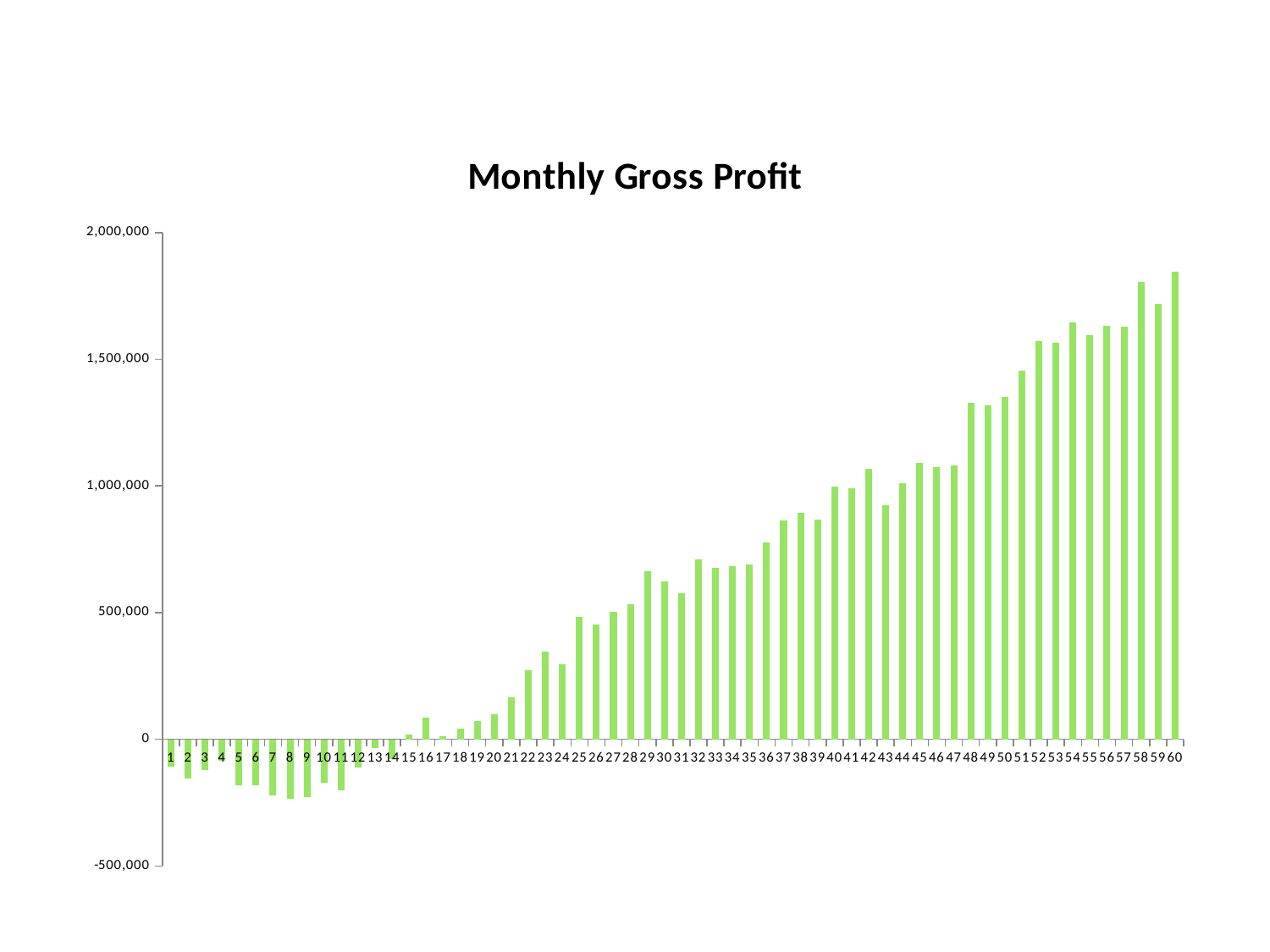

### Chart: Monthly Gross Profit

| Category | Gross Profit |
|---|---|
| 1 | -107162.12999999977 |
| 2 | -154422.82799999998 |
| 3 | -120225.02000000014 |
| 4 | -83794.12800000003 |
| 5 | -181030.15799999947 |
| 6 | -181344.54600000195 |
| 7 | -222273.81400000083 |
| 8 | -233600.92400000035 |
| 9 | -228454.10799999814 |
| 10 | -170689.808000003 |
| 11 | -202532.91400000406 |
| 12 | -110441.2519999952 |
| 13 | -33615.490000004414 |
| 14 | -77662.67399999825 |
| 15 | 18779.155999999493 |
| 16 | 86943.71000001114 |
| 17 | 12699.244000007398 |
| 18 | 40826.332000009716 |
| 19 | 70849.6939999978 |
| 20 | 100335.578000003 |
| 21 | 166379.35999998683 |
| 22 | 273941.3620000426 |
| 23 | 346978.3159999866 |
| 24 | 297380.2799999602 |
| 25 | 483491.66400005575 |
| 26 | 453233.65200003237 |
| 27 | 504484.0680000186 |
| 28 | 533835.8859999226 |
| 29 | 664680.1480000243 |
| 30 | 624835.637999964 |
| 31 | 577545.2759999307 |
| 32 | 709887.2759999251 |
| 33 | 675452.3420000589 |
| 34 | 684611.0739999274 |
| 35 | 688631.4799998421 |
| 36 | 777901.5140000507 |
| 37 | 863188.4420001041 |
| 38 | 893092.5559998788 |
| 39 | 867281.4279999938 |
| 40 | 999032.751999937 |
| 41 | 991932.6500001103 |
| 42 | 1067936.454000108 |
| 43 | 925119.0139998421 |
| 44 | 1010596.6459999662 |
| 45 | 1092288.639999915 |
| 46 | 1075348.4299999382 |
| 47 | 1081773.2620001286 |
| 48 | 1328575.30599989 |
| 49 | 1316608.1920001972 |
| 50 | 1353020.661999924 |
| 51 | 1456390.0140002668 |
| 52 | 1573606.8480003998 |
| 53 | 1565526.5040000733 |
| 54 | 1644633.460000163 |
| 55 | 1596545.5299998298 |
| 56 | 1633405.8420002274 |
| 57 | 1628853.1399995647 |
| 58 | 1804474.3659998477 |
| 59 | 1719784.331999991 |
| 60 | 1846954.5919999704 |